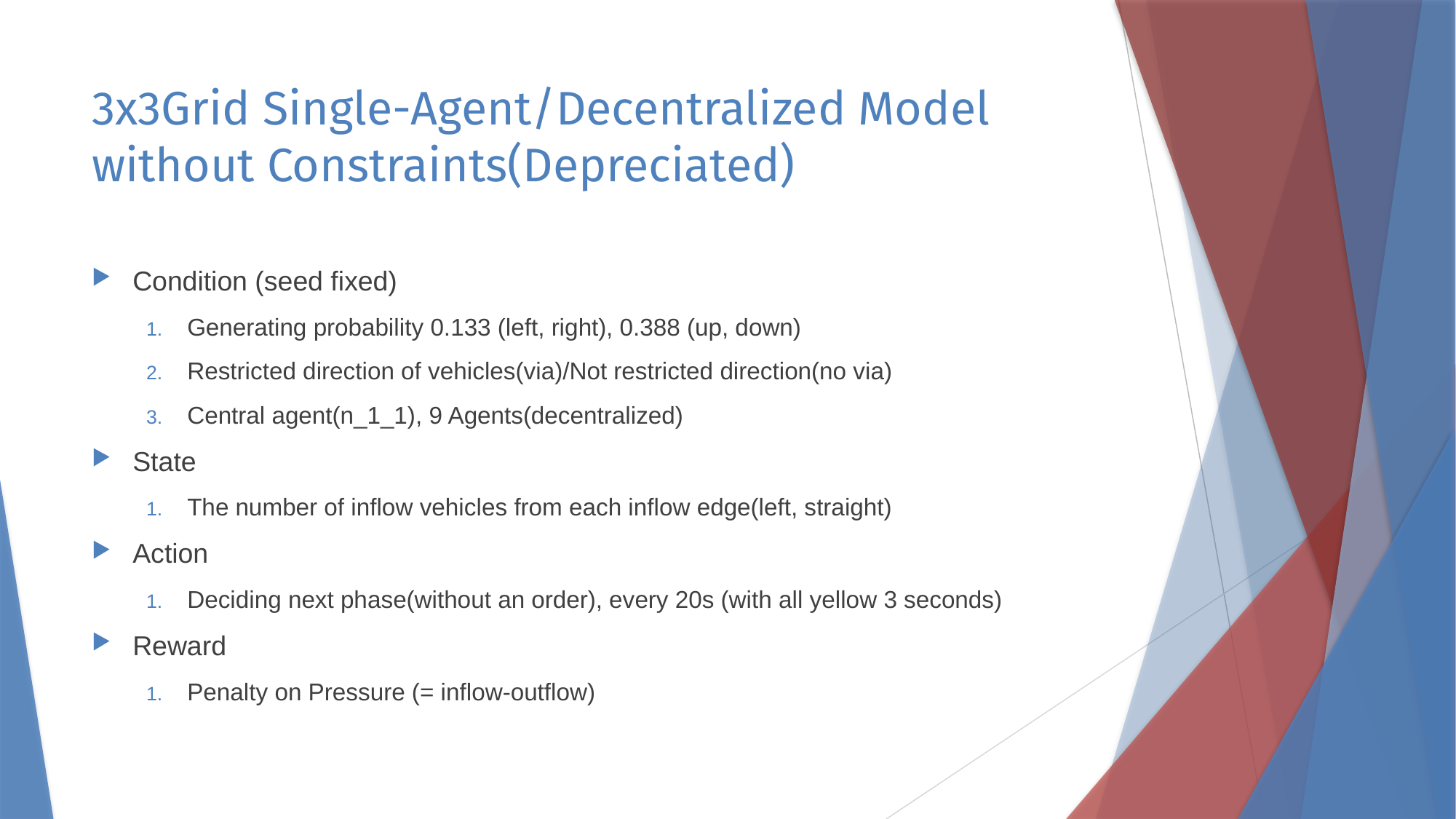

# 3x3Grid Single-Agent/Decentralized Model without Constraints(Depreciated)
Condition (seed fixed)
Generating probability 0.133 (left, right), 0.388 (up, down)
Restricted direction of vehicles(via)/Not restricted direction(no via)
Central agent(n_1_1), 9 Agents(decentralized)
State
The number of inflow vehicles from each inflow edge(left, straight)
Action
Deciding next phase(without an order), every 20s (with all yellow 3 seconds)
Reward
Penalty on Pressure (= inflow-outflow)